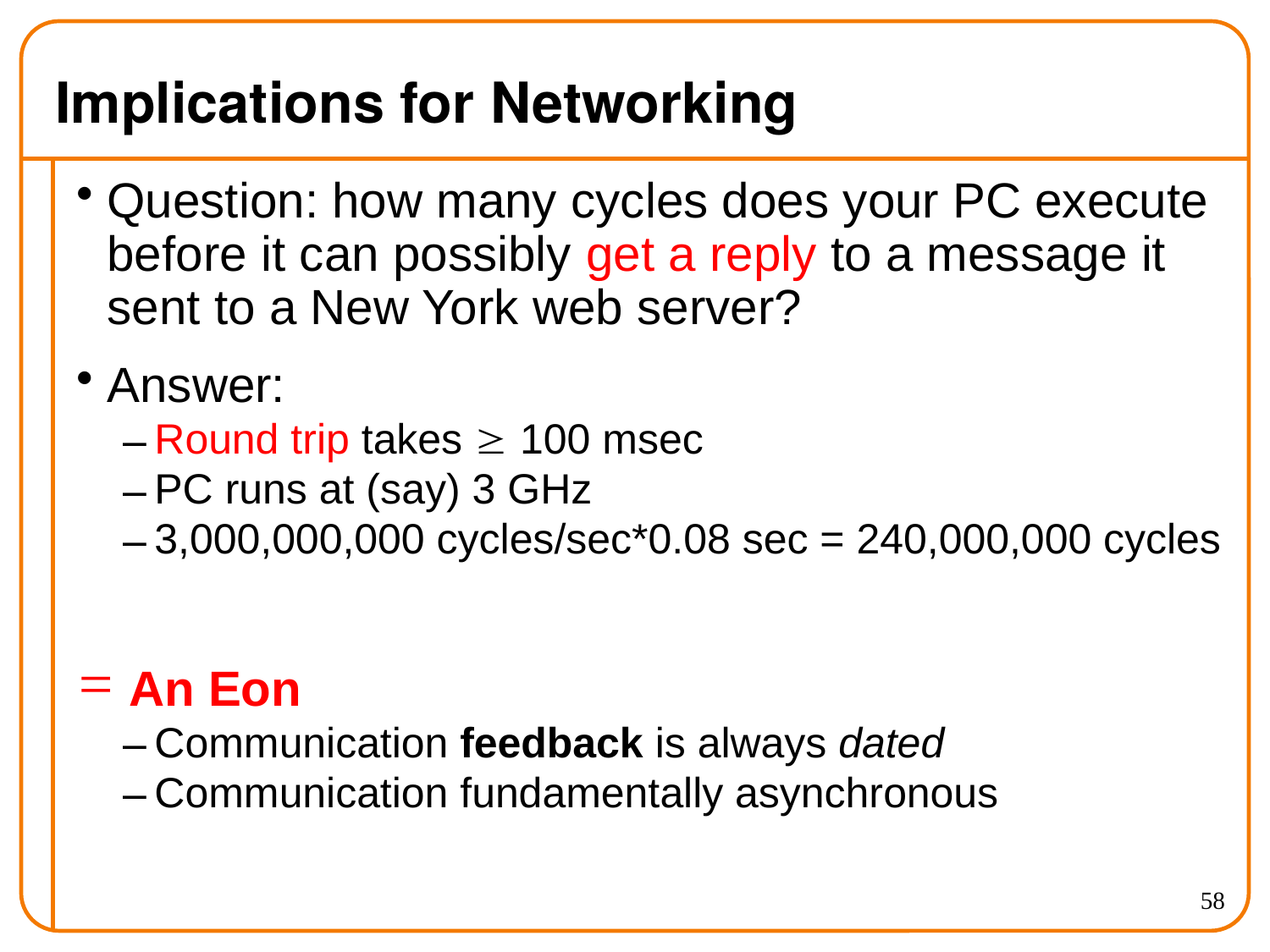

# Implications for Networking
Question: how many cycles does your PC execute before it can possibly get a reply to a message it sent to a New York web server?
Answer:
Round trip takes ≥ 100 msec
PC runs at (say) 3 GHz
3,000,000,000 cycles/sec*0.08 sec = 240,000,000 cycles

 An Eon
Communication feedback is always dated
Communication fundamentally asynchronous
58